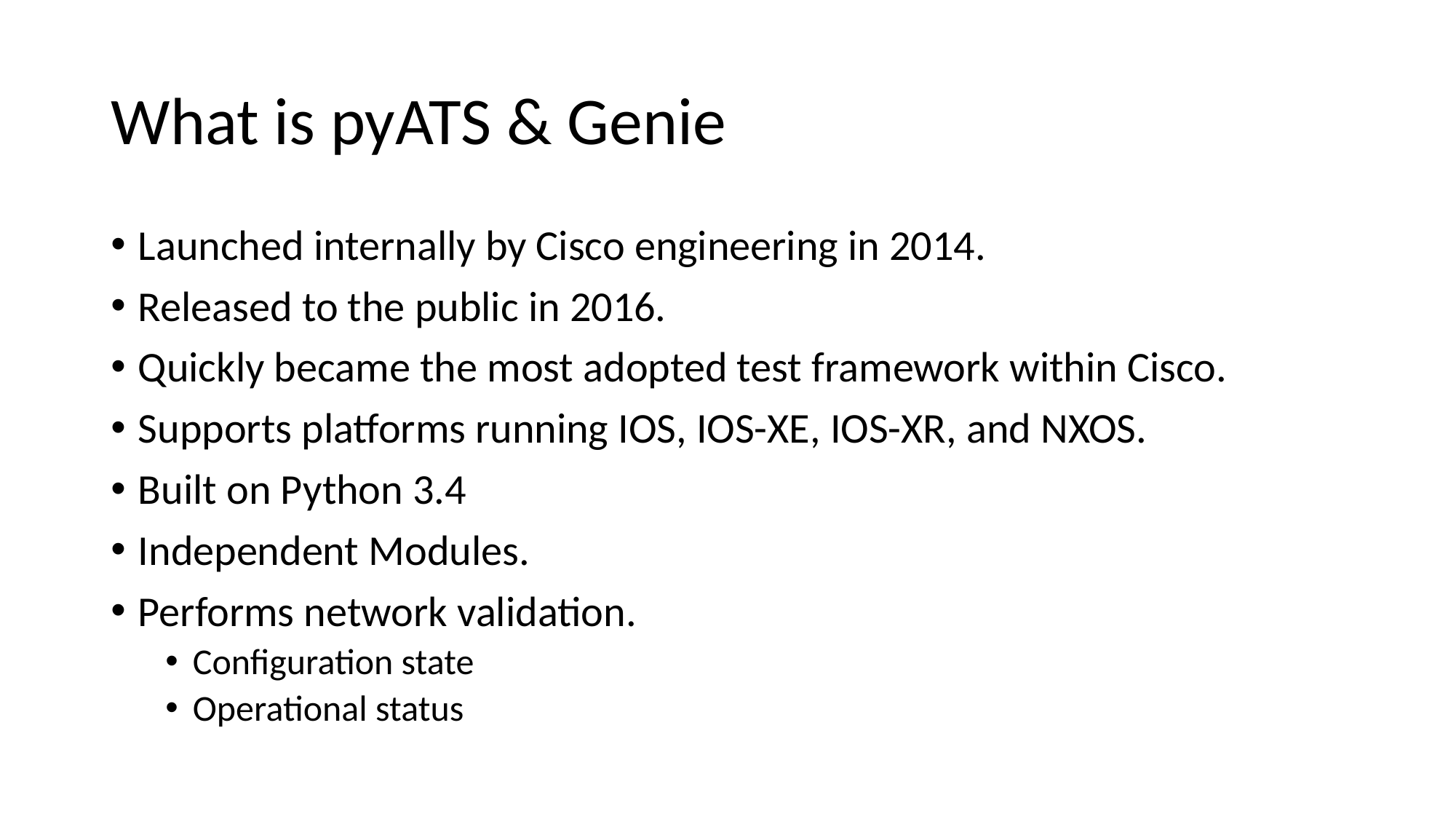

# What is pyATS & Genie
Launched internally by Cisco engineering in 2014.
Released to the public in 2016.
Quickly became the most adopted test framework within Cisco.
Supports platforms running IOS, IOS-XE, IOS-XR, and NXOS.
Built on Python 3.4
Independent Modules.
Performs network validation.
Configuration state
Operational status